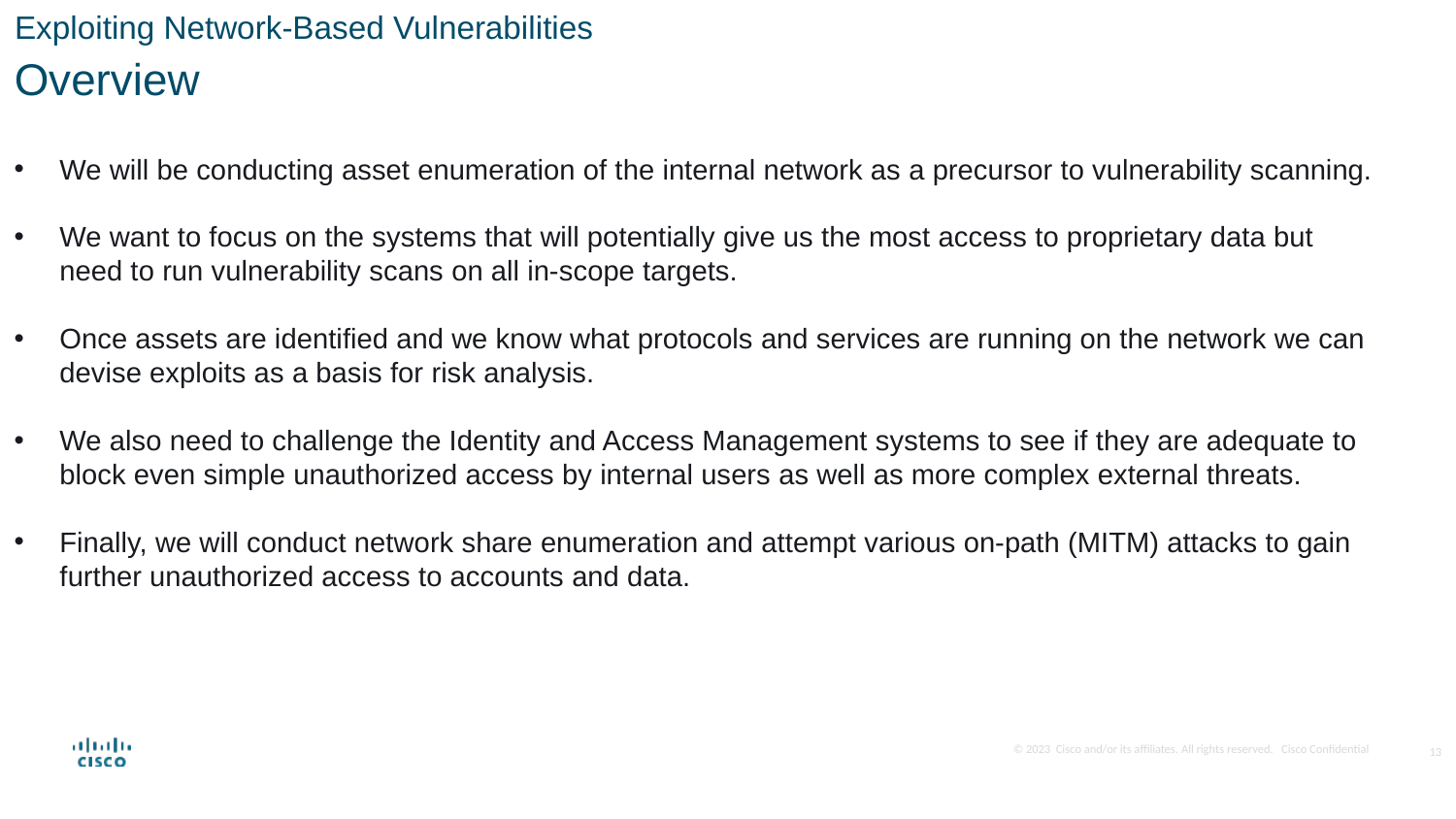

Exploiting Network-Based Vulnerabilities
Overview
We will be conducting asset enumeration of the internal network as a precursor to vulnerability scanning.

We want to focus on the systems that will potentially give us the most access to proprietary data but need to run vulnerability scans on all in-scope targets.

Once assets are identified and we know what protocols and services are running on the network we can devise exploits as a basis for risk analysis.

We also need to challenge the Identity and Access Management systems to see if they are adequate to block even simple unauthorized access by internal users as well as more complex external threats.

Finally, we will conduct network share enumeration and attempt various on-path (MITM) attacks to gain further unauthorized access to accounts and data.

13